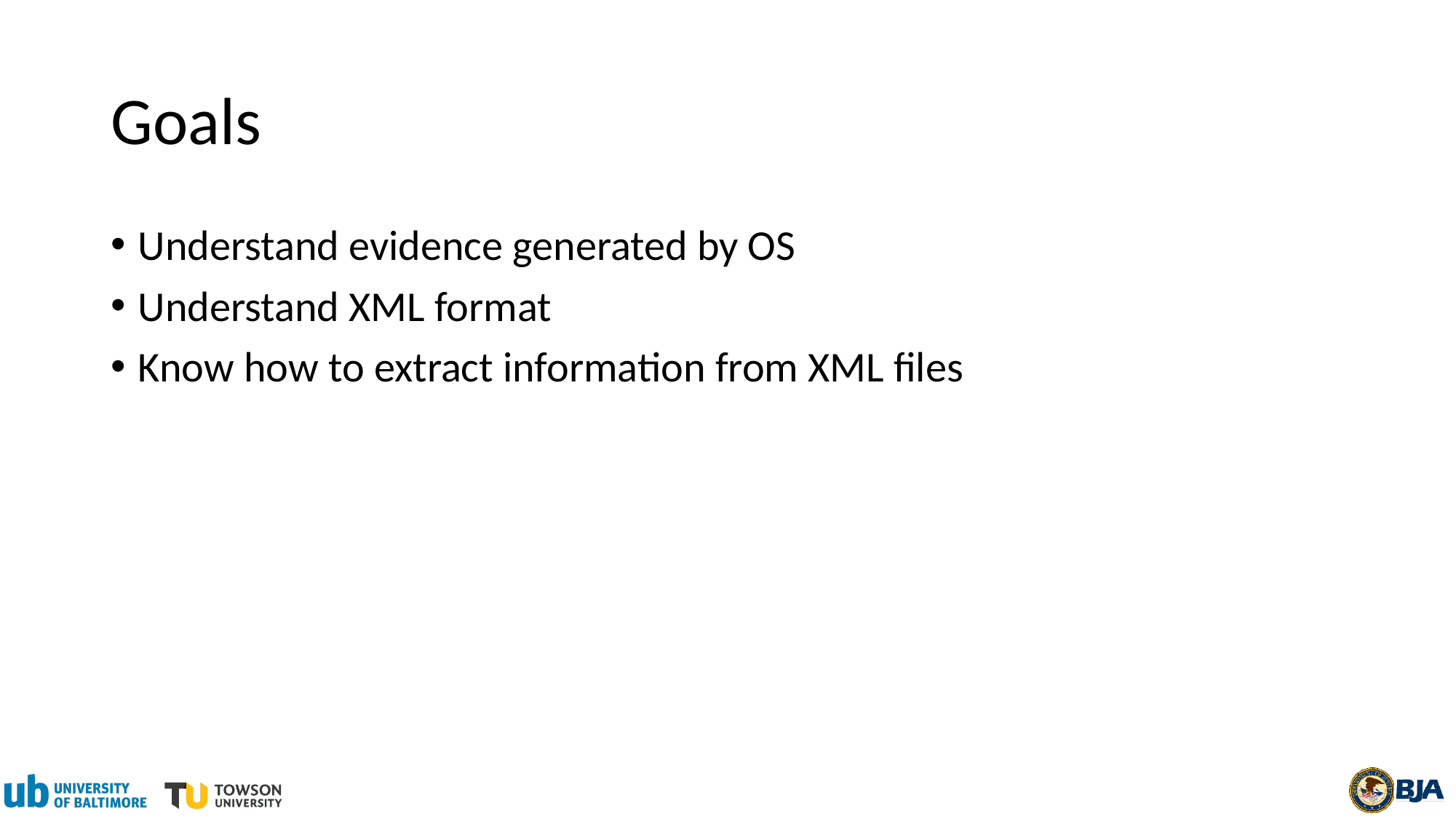

# Goals
Understand evidence generated by OS
Understand XML format
Know how to extract information from XML files